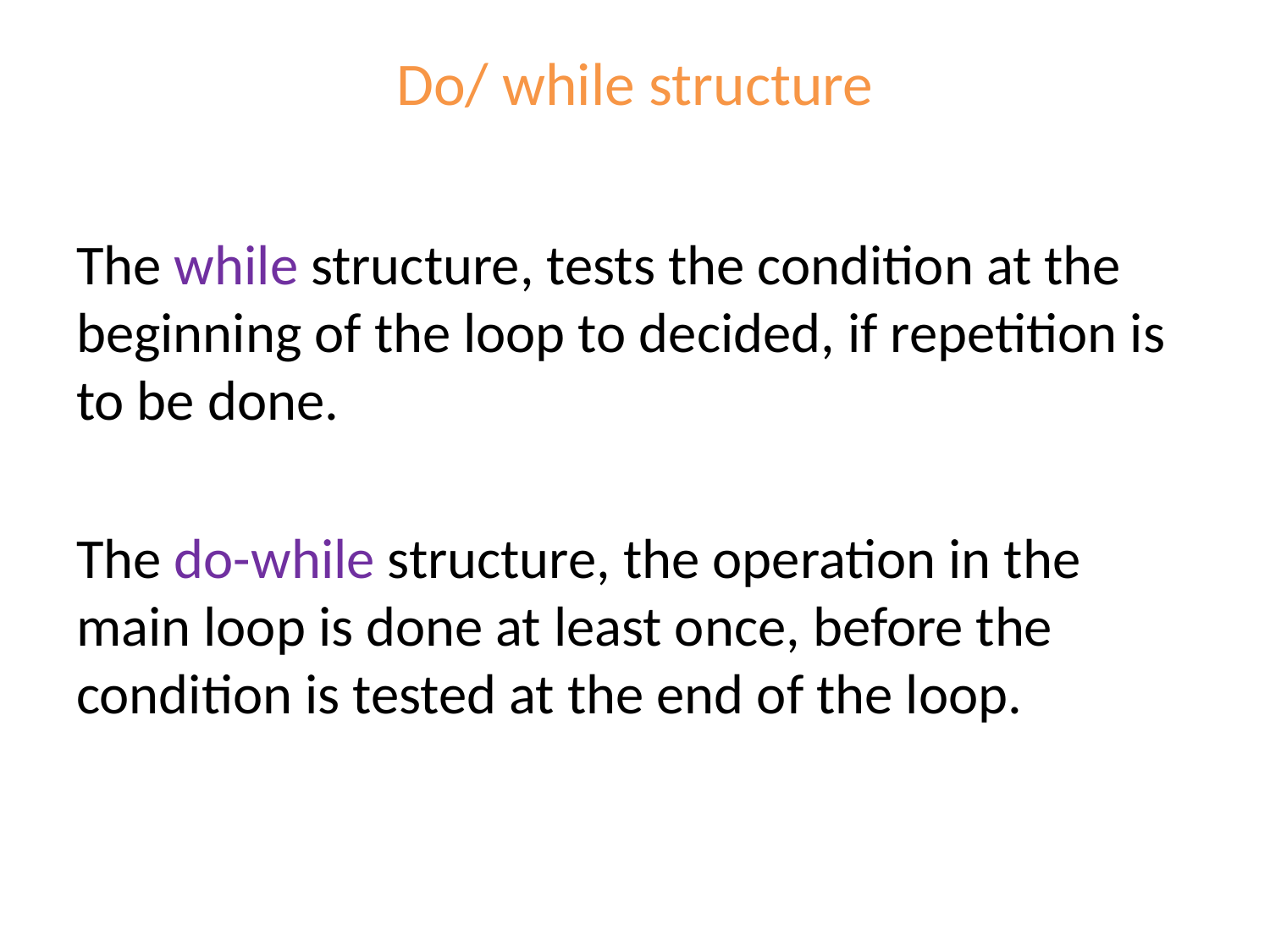

# Do/ while structure
The while structure, tests the condition at the beginning of the loop to decided, if repetition is to be done.

The do-while structure, the operation in the main loop is done at least once, before the condition is tested at the end of the loop.